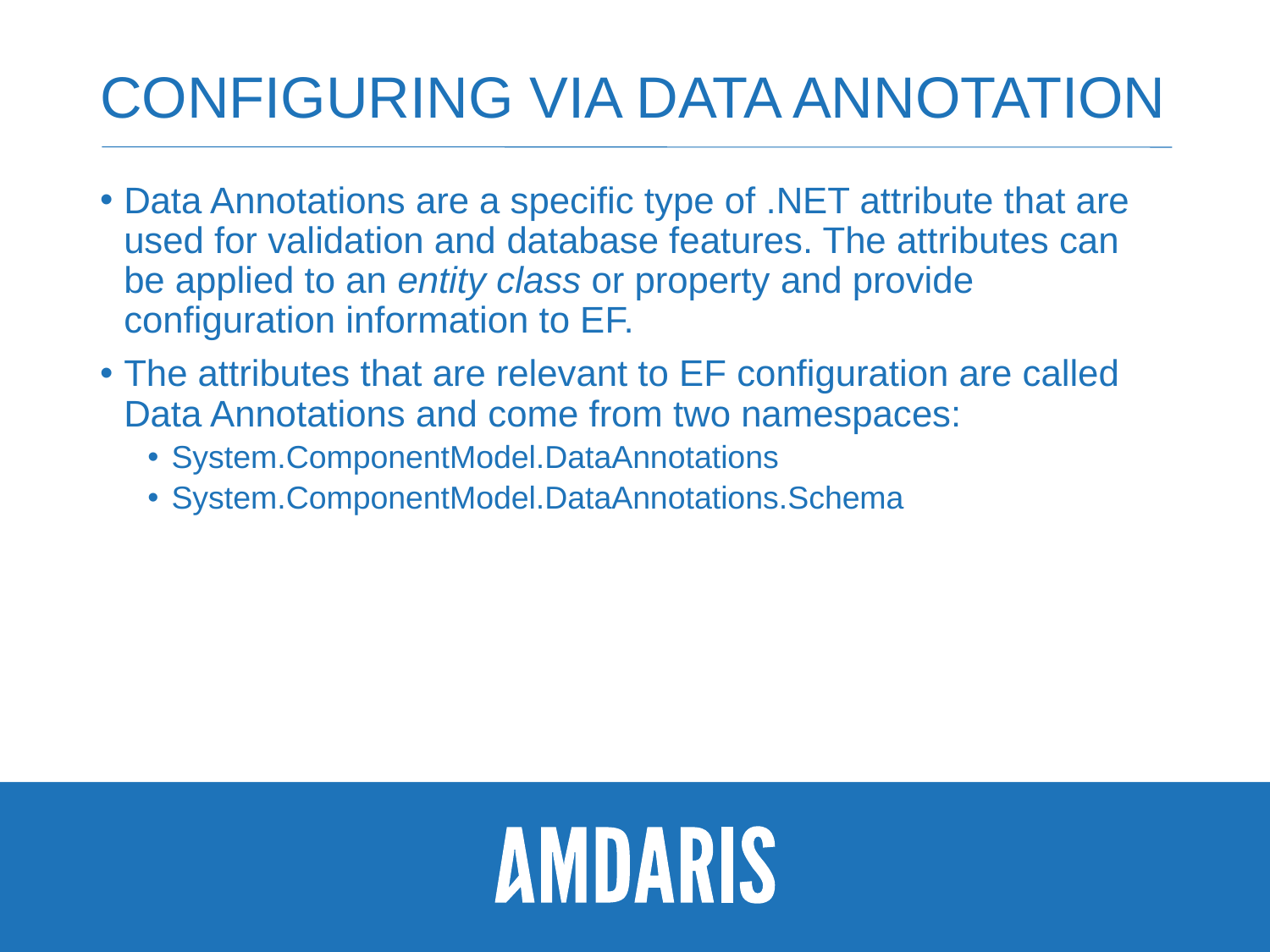

# Configuring via Data Annotation
Data Annotations are a specific type of .NET attribute that are used for validation and database features. The attributes can be applied to an entity class or property and provide configuration information to EF.
The attributes that are relevant to EF configuration are called Data Annotations and come from two namespaces:
System.ComponentModel.DataAnnotations
System.ComponentModel.DataAnnotations.Schema